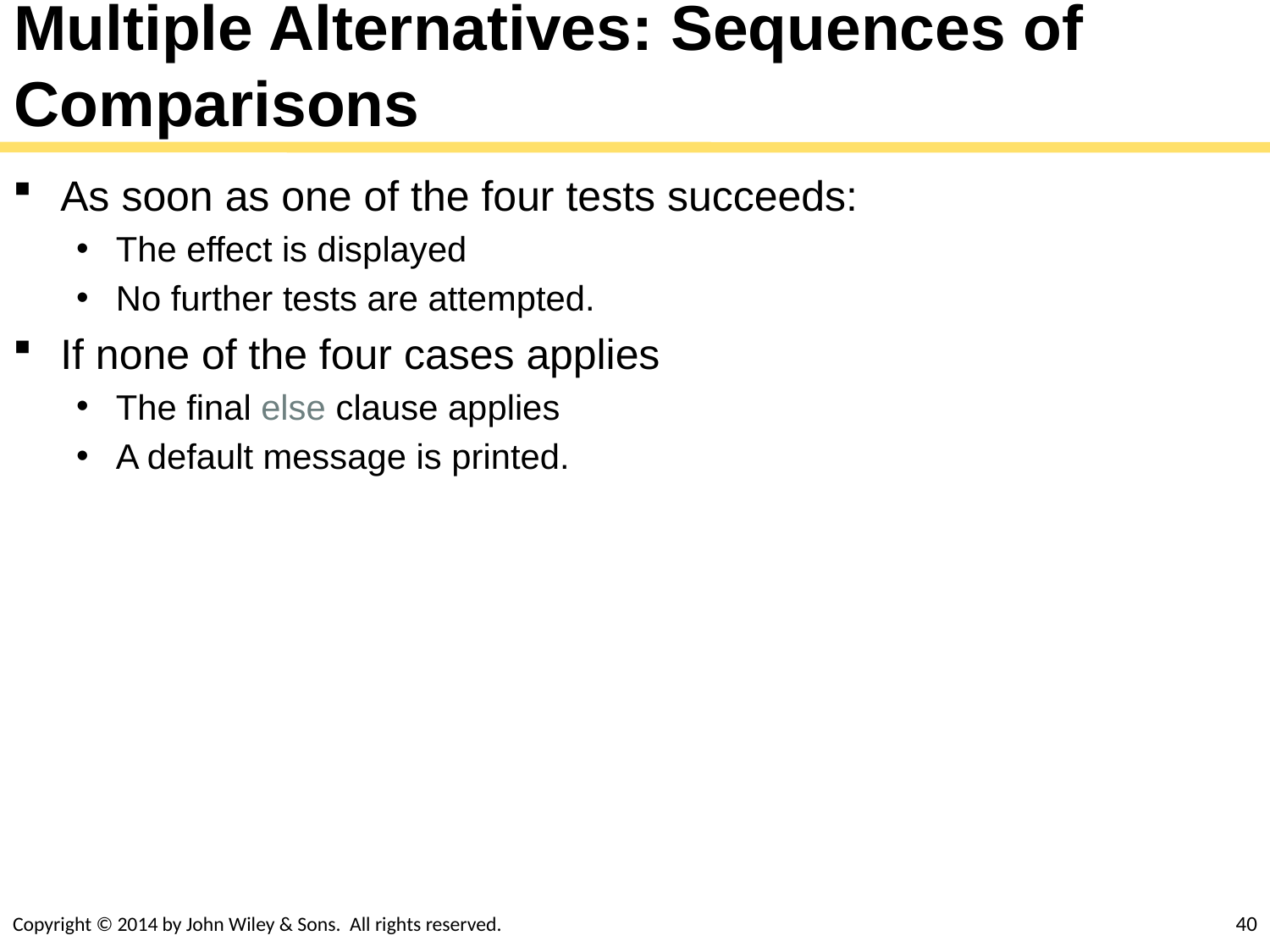

# Multiple Alternatives: Sequences of Comparisons
As soon as one of the four tests succeeds:
The effect is displayed
No further tests are attempted.
If none of the four cases applies
The final else clause applies
A default message is printed.